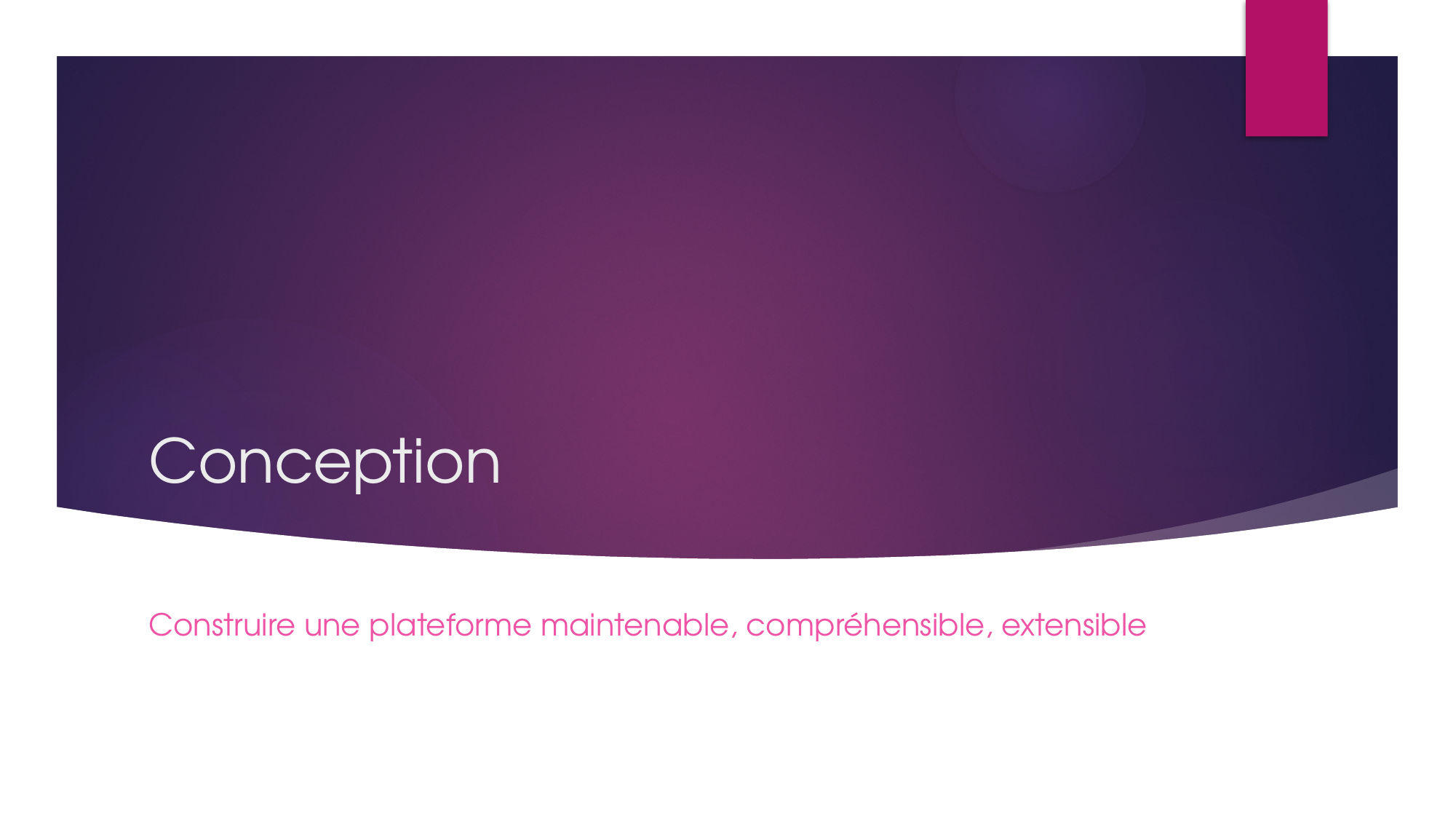

# Conception
Construire une plateforme maintenable, compréhensible, extensible